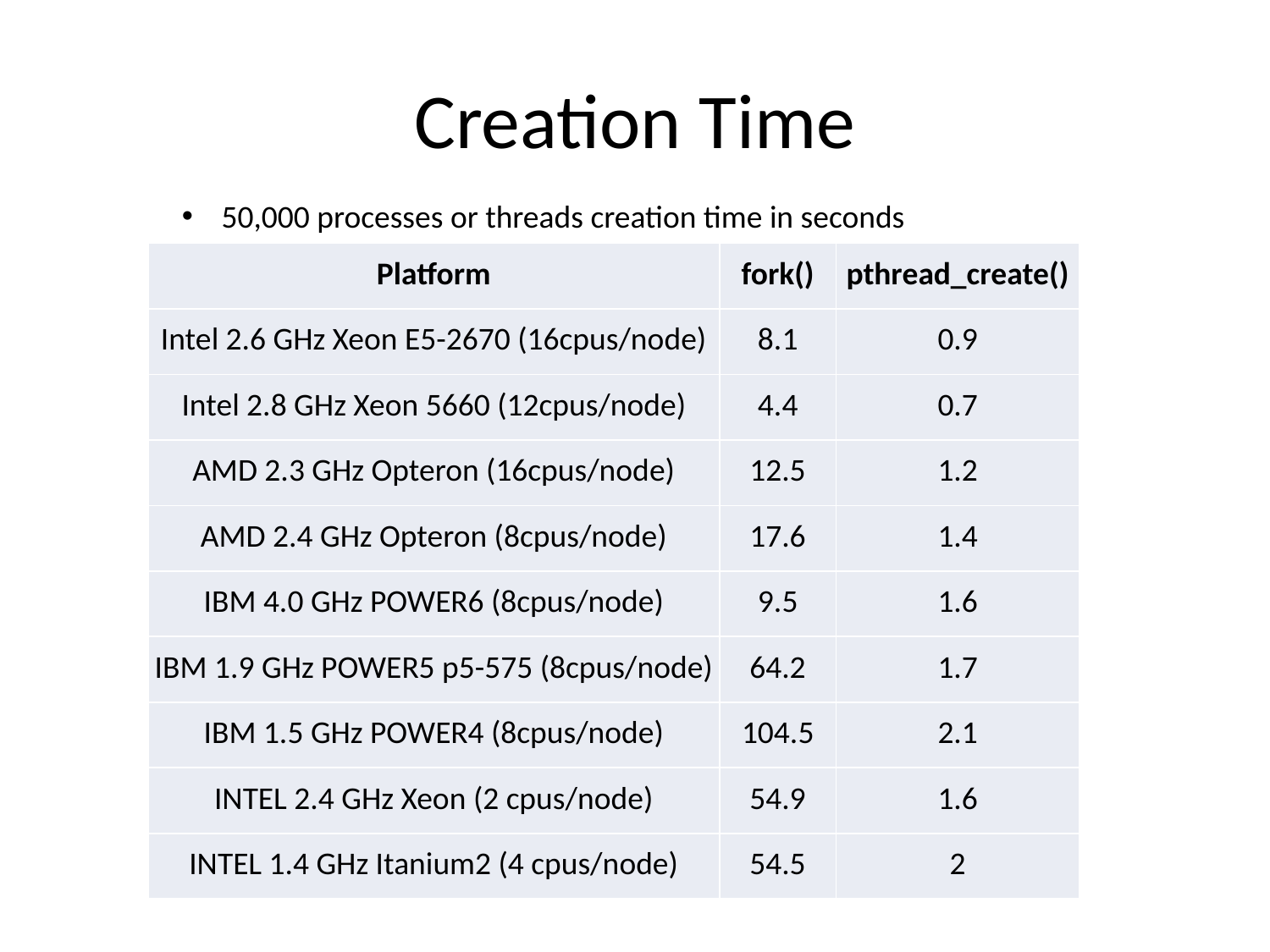

# Creation Time
50,000 processes or threads creation time in seconds
| Platform | fork() | pthread\_create() |
| --- | --- | --- |
| Intel 2.6 GHz Xeon E5-2670 (16cpus/node) | 8.1 | 0.9 |
| Intel 2.8 GHz Xeon 5660 (12cpus/node) | 4.4 | 0.7 |
| AMD 2.3 GHz Opteron (16cpus/node) | 12.5 | 1.2 |
| AMD 2.4 GHz Opteron (8cpus/node) | 17.6 | 1.4 |
| IBM 4.0 GHz POWER6 (8cpus/node) | 9.5 | 1.6 |
| IBM 1.9 GHz POWER5 p5-575 (8cpus/node) | 64.2 | 1.7 |
| IBM 1.5 GHz POWER4 (8cpus/node) | 104.5 | 2.1 |
| INTEL 2.4 GHz Xeon (2 cpus/node) | 54.9 | 1.6 |
| INTEL 1.4 GHz Itanium2 (4 cpus/node) | 54.5 | 2 |